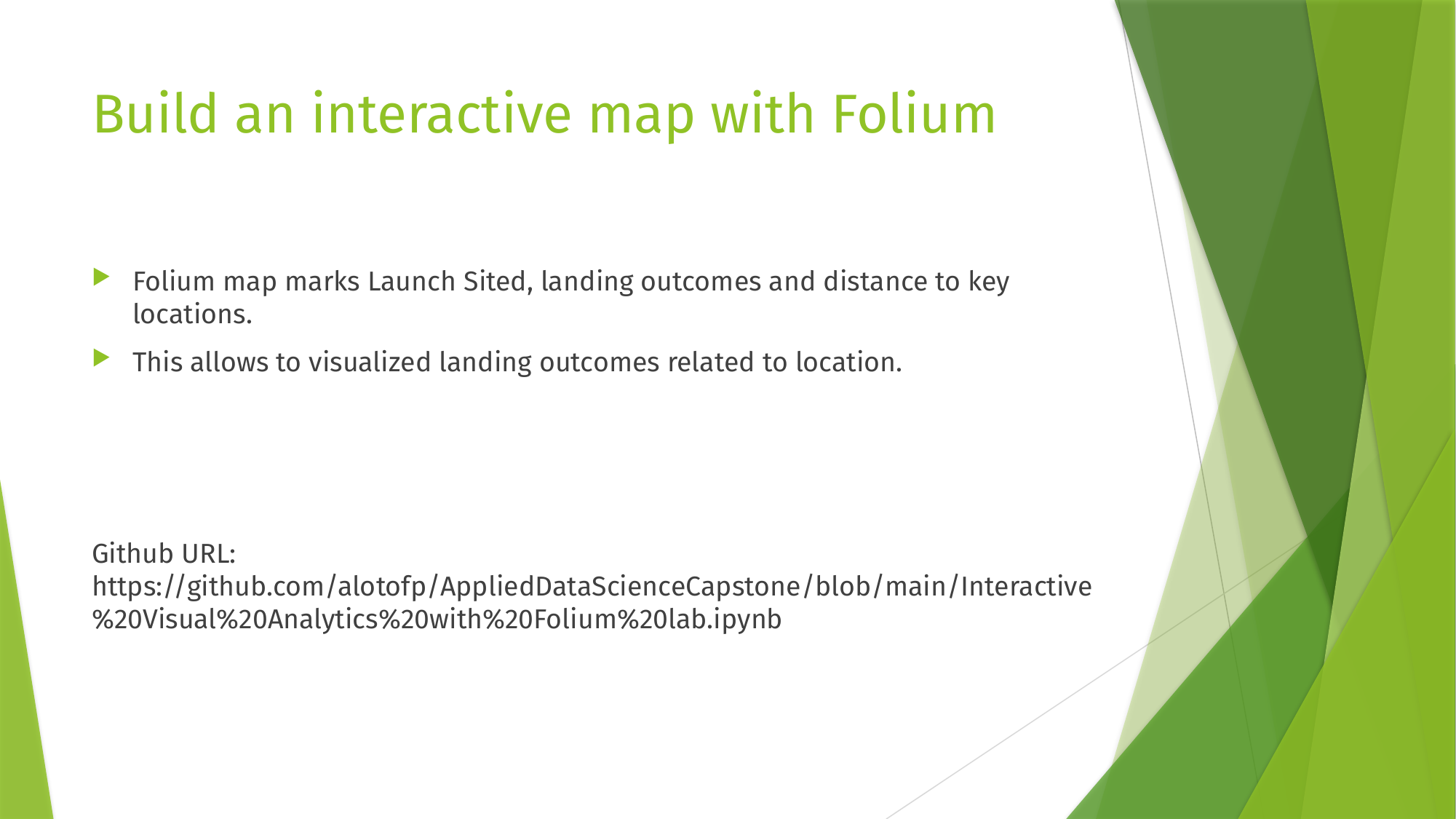

# Build an interactive map with Folium
Folium map marks Launch Sited, landing outcomes and distance to key locations.
This allows to visualized landing outcomes related to location.

Github URL: https://github.com/alotofp/AppliedDataScienceCapstone/blob/main/Interactive%20Visual%20Analytics%20with%20Folium%20lab.ipynb